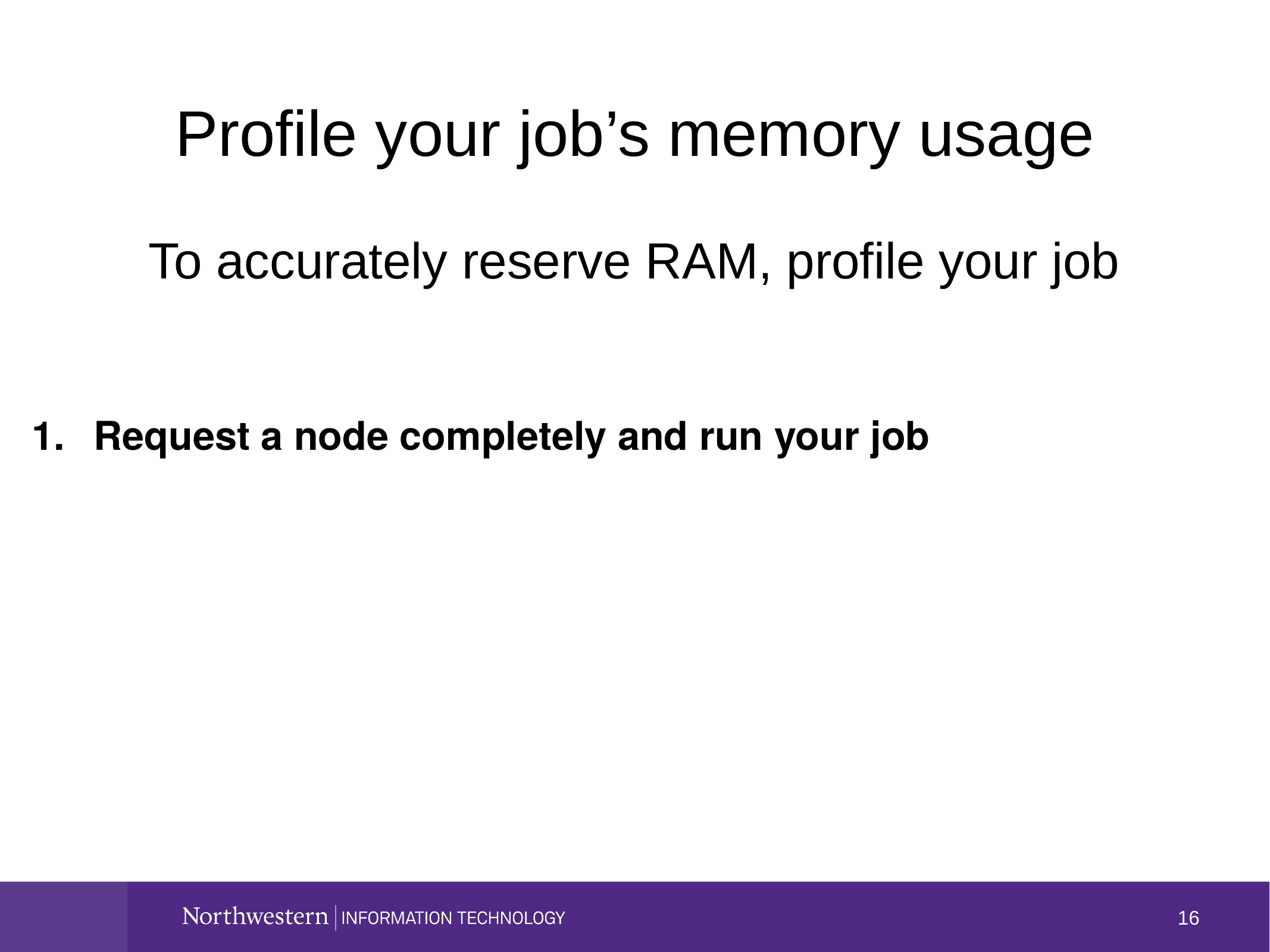

Profile your job’s memory usage
To accurately reserve RAM, profile your job

Request a node completely and run your job

16